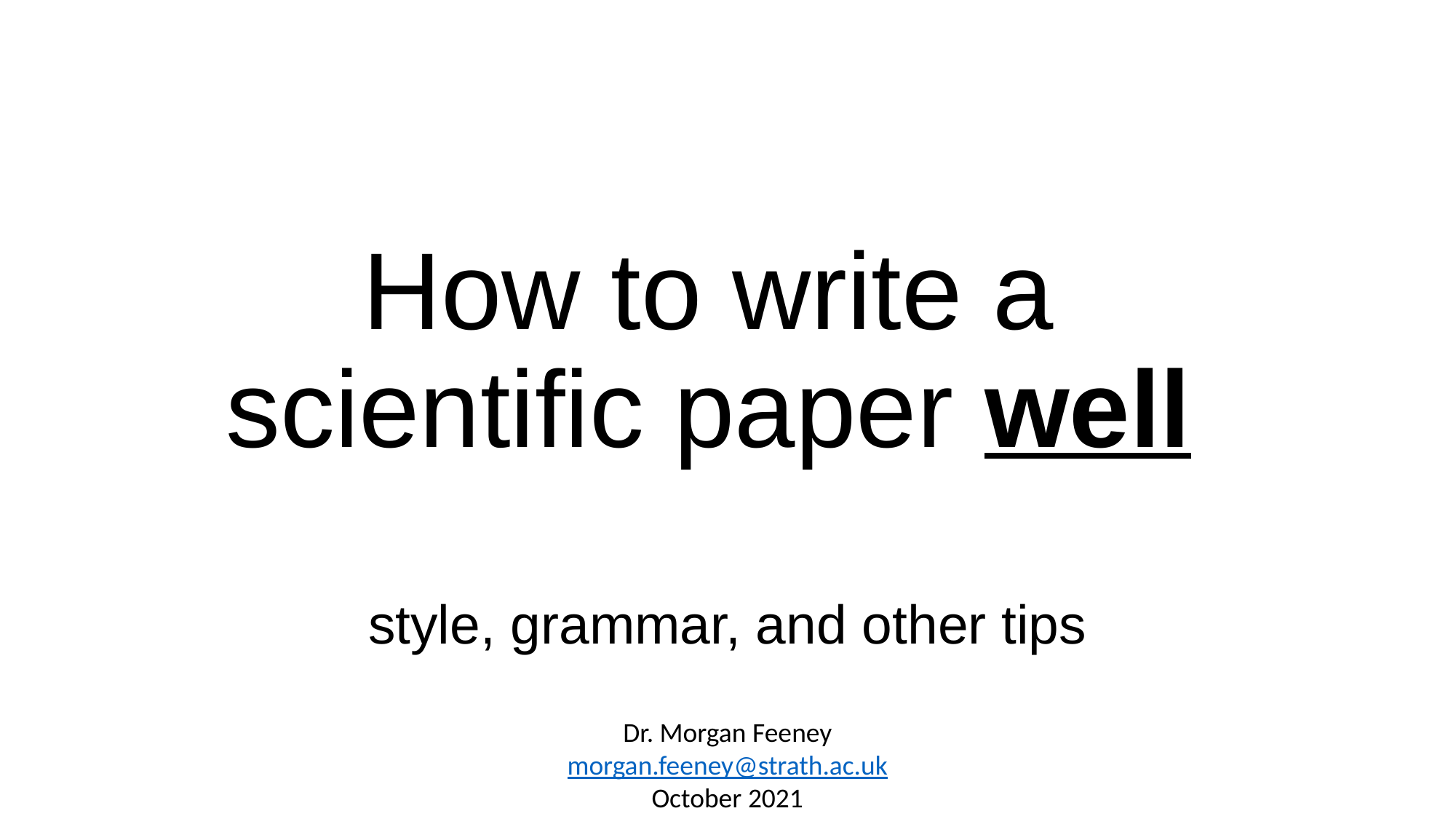

How to write a scientific paper well
# style, grammar, and other tips
Dr. Morgan Feeney
morgan.feeney@strath.ac.uk
October 2021